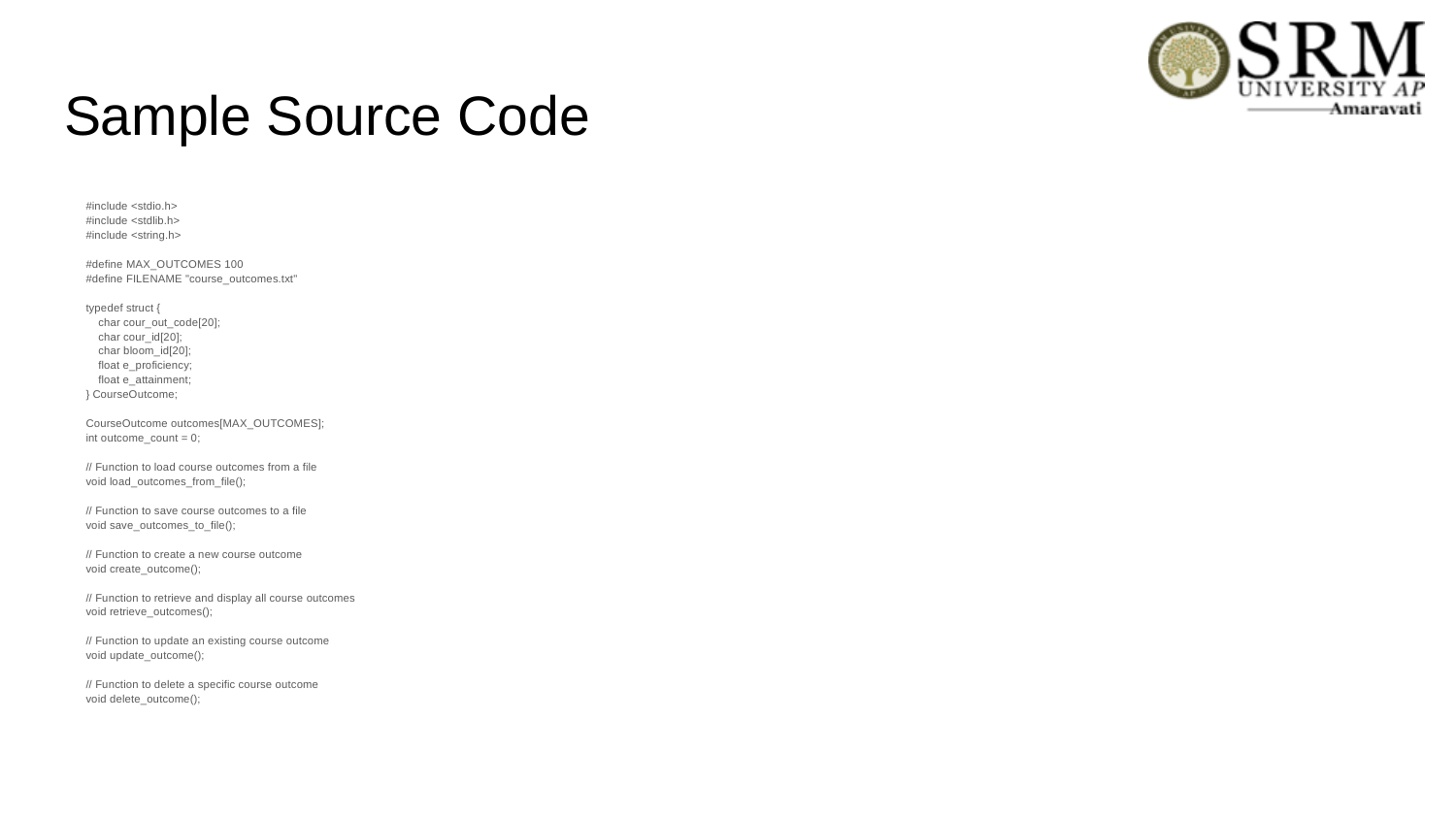

# Sample Source Code
#include <stdio.h>
#include <stdlib.h>
#include <string.h>

#define MAX_OUTCOMES 100
#define FILENAME "course_outcomes.txt"

typedef struct {
    char cour_out_code[20];
    char cour_id[20];
    char bloom_id[20];
    float e_proficiency;
    float e_attainment;
} CourseOutcome;

CourseOutcome outcomes[MAX_OUTCOMES];
int outcome_count = 0;

// Function to load course outcomes from a file
void load_outcomes_from_file();

// Function to save course outcomes to a file
void save_outcomes_to_file();

// Function to create a new course outcome
void create_outcome();

// Function to retrieve and display all course outcomes
void retrieve_outcomes();

// Function to update an existing course outcome
void update_outcome();

// Function to delete a specific course outcome
void delete_outcome();